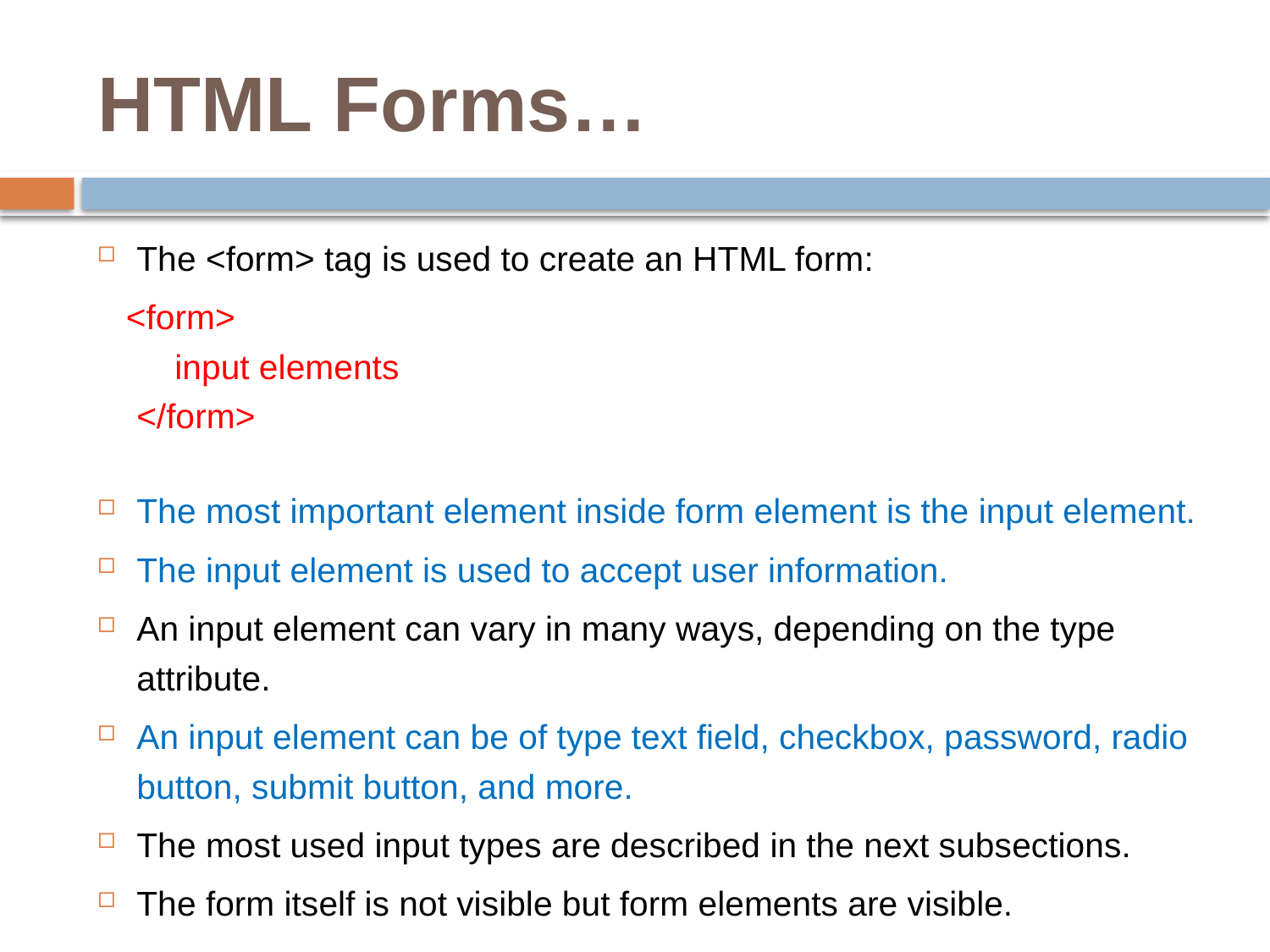

# HTML Forms…
The <form> tag is used to create an HTML form:
   <form>
    input elements
</form>

The most important element inside form element is the input element.
The input element is used to accept user information.
An input element can vary in many ways, depending on the type attribute.
An input element can be of type text field, checkbox, password, radio button, submit button, and more.
The most used input types are described in the next subsections.
The form itself is not visible but form elements are visible.